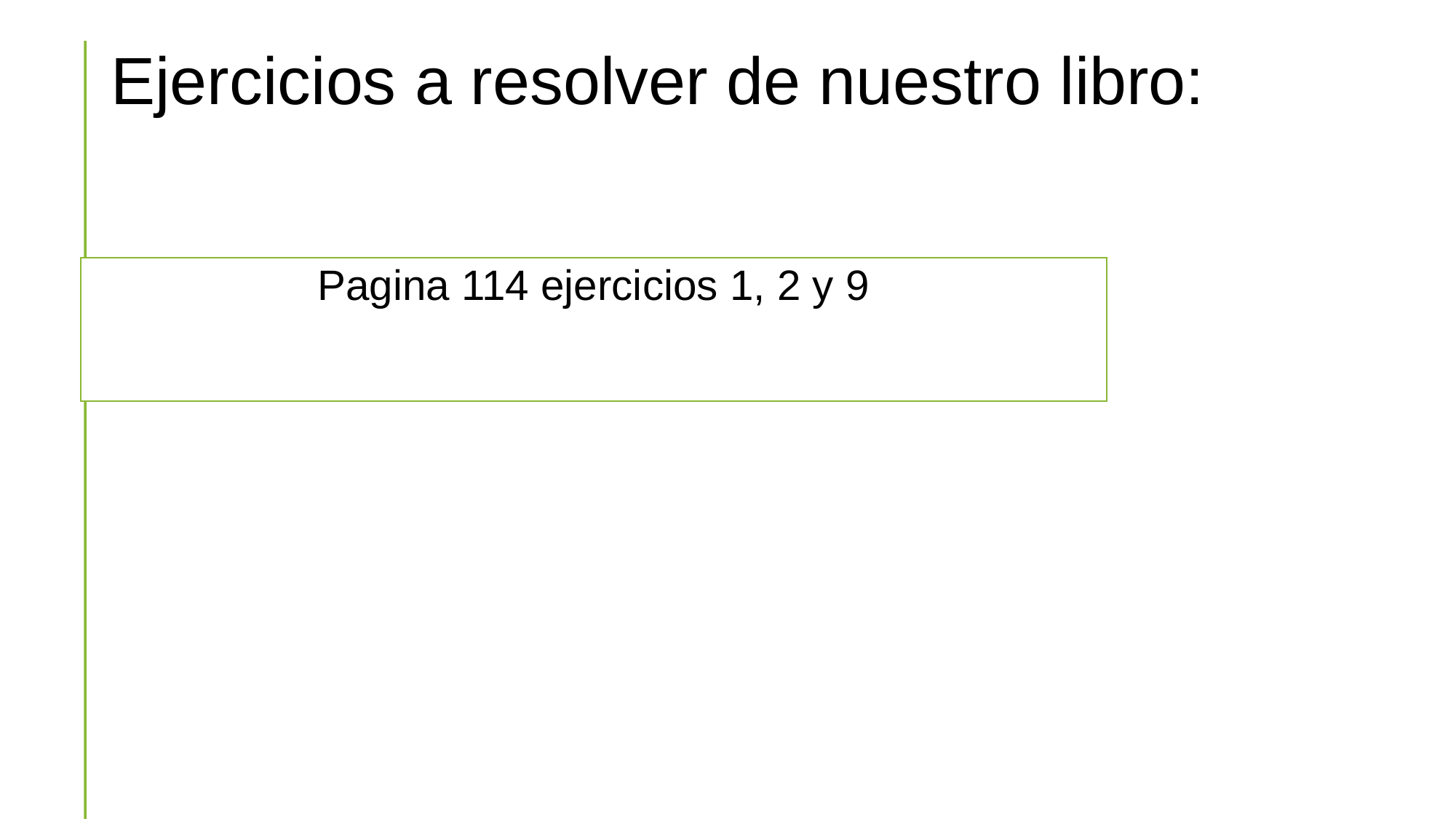

# Ejercicios a resolver de nuestro libro:
Pagina 114 ejercicios 1, 2 y 9